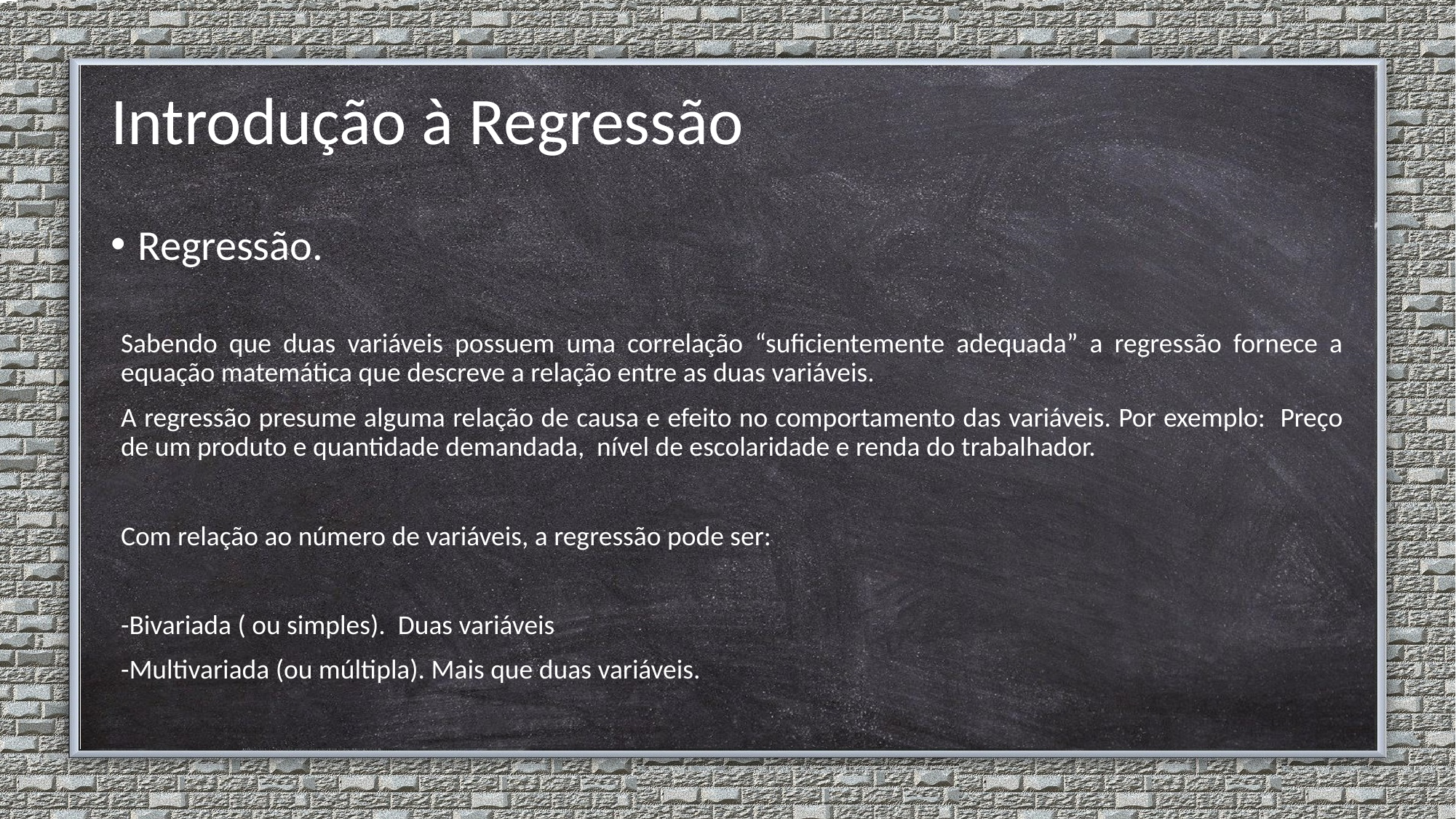

# Introdução à Regressão
Regressão.

Sabendo que duas variáveis possuem uma correlação “suficientemente adequada” a regressão fornece a equação matemática que descreve a relação entre as duas variáveis.
A regressão presume alguma relação de causa e efeito no comportamento das variáveis. Por exemplo:  Preço de um produto e quantidade demandada,  nível de escolaridade e renda do trabalhador.

Com relação ao número de variáveis, a regressão pode ser:

-Bivariada ( ou simples).  Duas variáveis
-Multivariada (ou múltipla). Mais que duas variáveis.